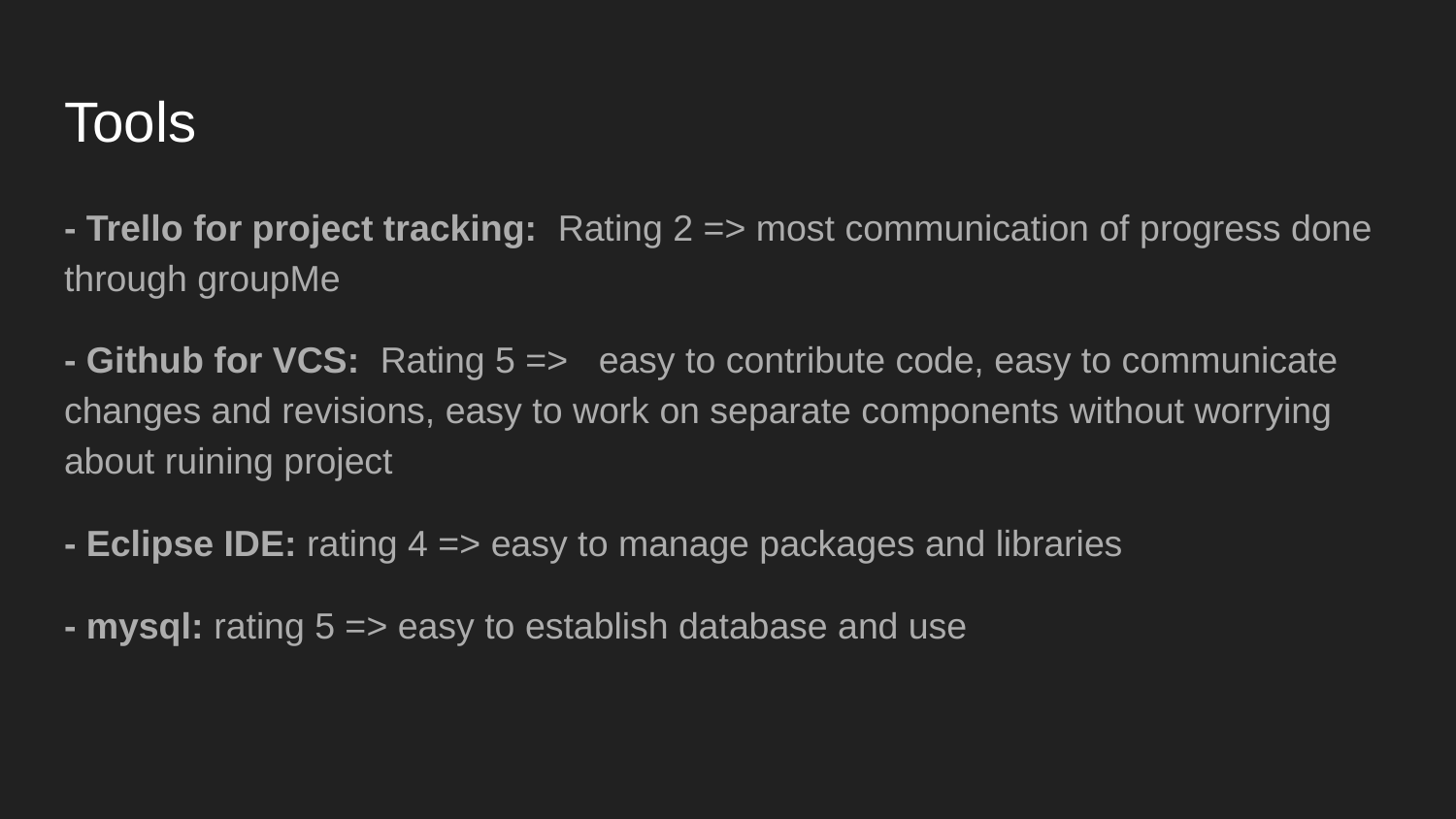

# Tools
- Trello for project tracking:  Rating 2 => most communication of progress done through groupMe
- Github for VCS:  Rating 5 =>   easy to contribute code, easy to communicate changes and revisions, easy to work on separate components without worrying about ruining project
- Eclipse IDE: rating 4 => easy to manage packages and libraries
- mysql: rating 5 => easy to establish database and use